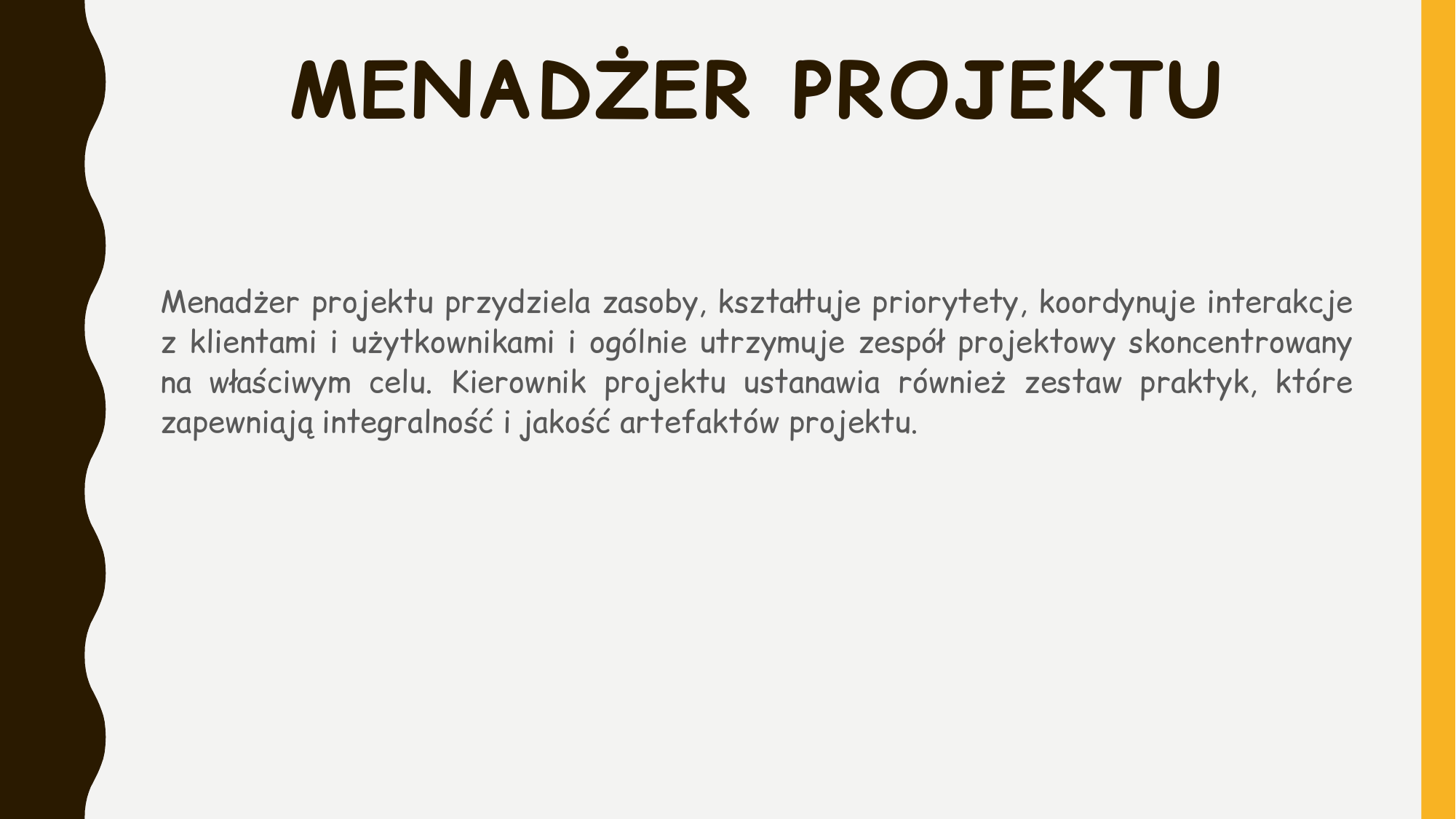

# Menadżer projektu
Menadżer projektu przydziela zasoby, kształtuje priorytety, koordynuje interakcje z klientami i użytkownikami i ogólnie utrzymuje zespół projektowy skoncentrowany na właściwym celu. Kierownik projektu ustanawia również zestaw praktyk, które zapewniają integralność i jakość artefaktów projektu.